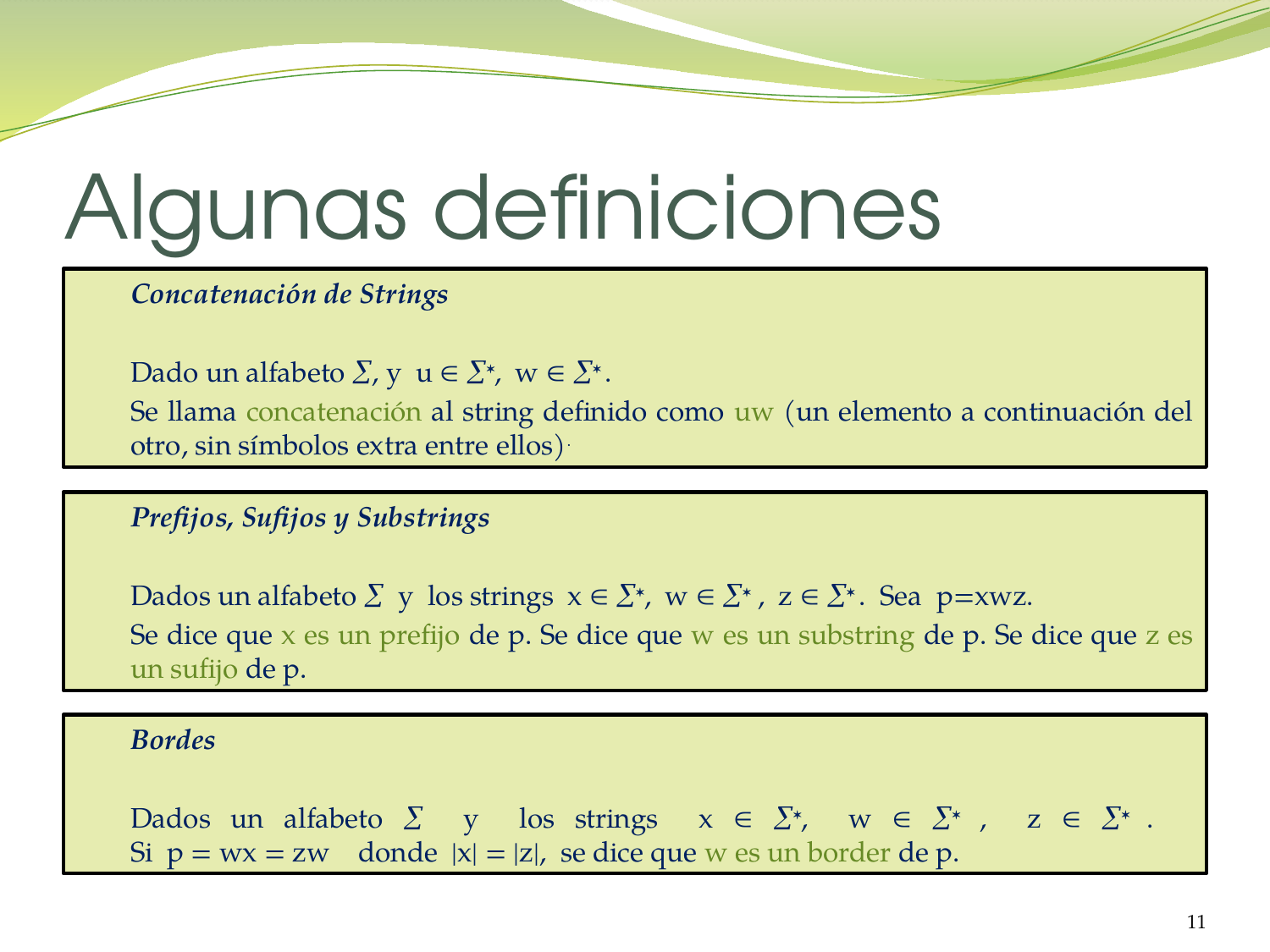

# Algunas definiciones

Concatenación de Strings

Dado un alfabeto ∑, y  u ∈ ∑∗,  w ∈ ∑∗ .
Se llama concatenación al string definido como uw (un elemento a continuación del otro, sin símbolos extra entre ellos).
Prefijos, Sufijos y Substrings

Dados un alfabeto ∑  y  los strings  x ∈ ∑∗,  w ∈ ∑∗ ,  z ∈ ∑∗ .  Sea  p=xwz.
Se dice que x es un prefijo de p. Se dice que w es un substring de p. Se dice que z es un sufijo de p.
Bordes

Dados un alfabeto ∑  y  los strings  x ∈ ∑∗,  w ∈ ∑∗ ,  z ∈ ∑∗ .
Si  p = wx = zw    donde  |x| = |z|,  se dice que w es un border de p.
11